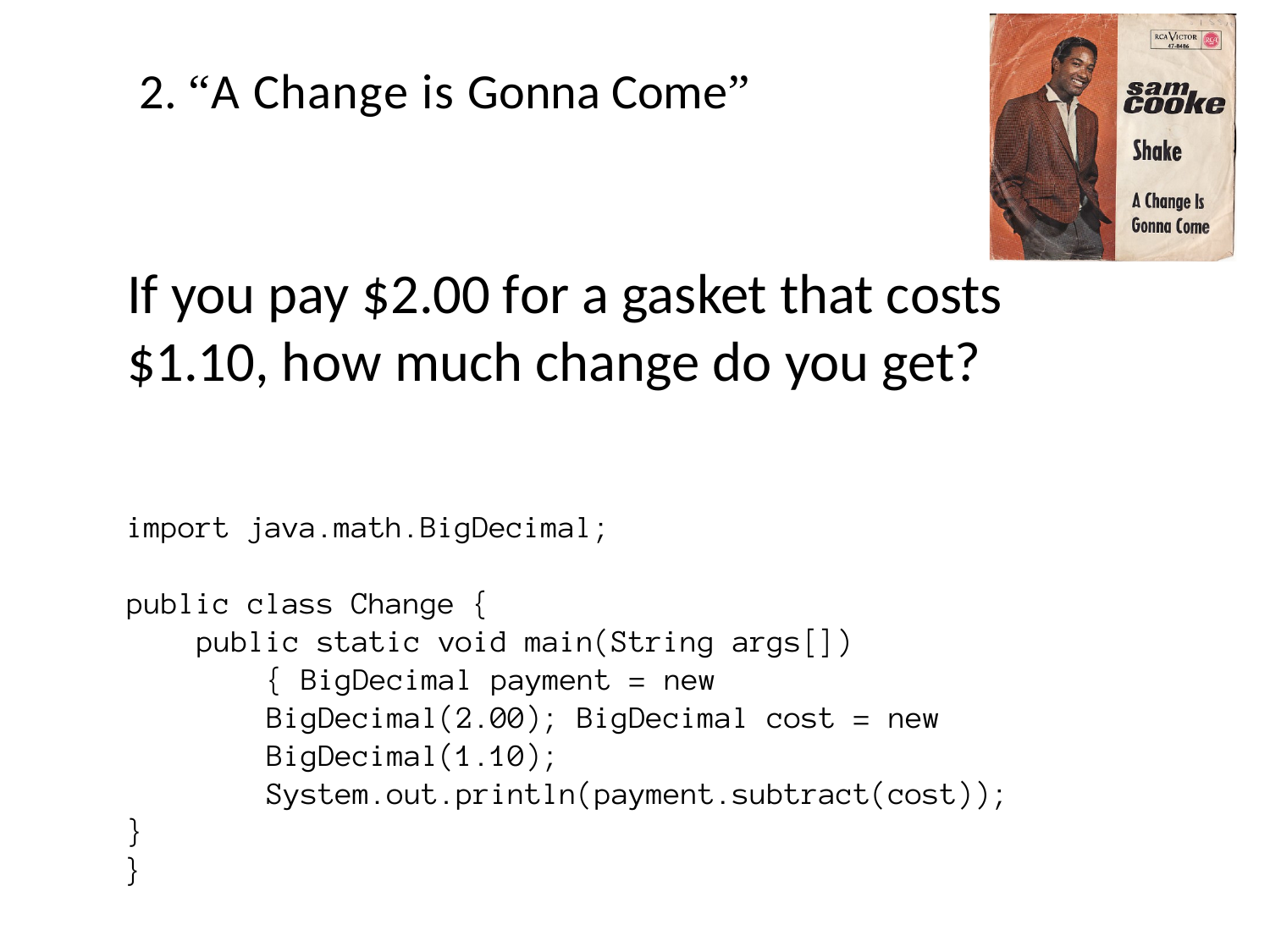

2. “A Change is Gonna Come”
If you pay $2.00 for a gasket that costs
$1.10, how much change do you get?
import java.math.BigDecimal;

public class Change {
public static void main(String args[]) { BigDecimal payment = new BigDecimal(2.00); BigDecimal cost = new BigDecimal(1.10); System.out.println(payment.subtract(cost));
}
}